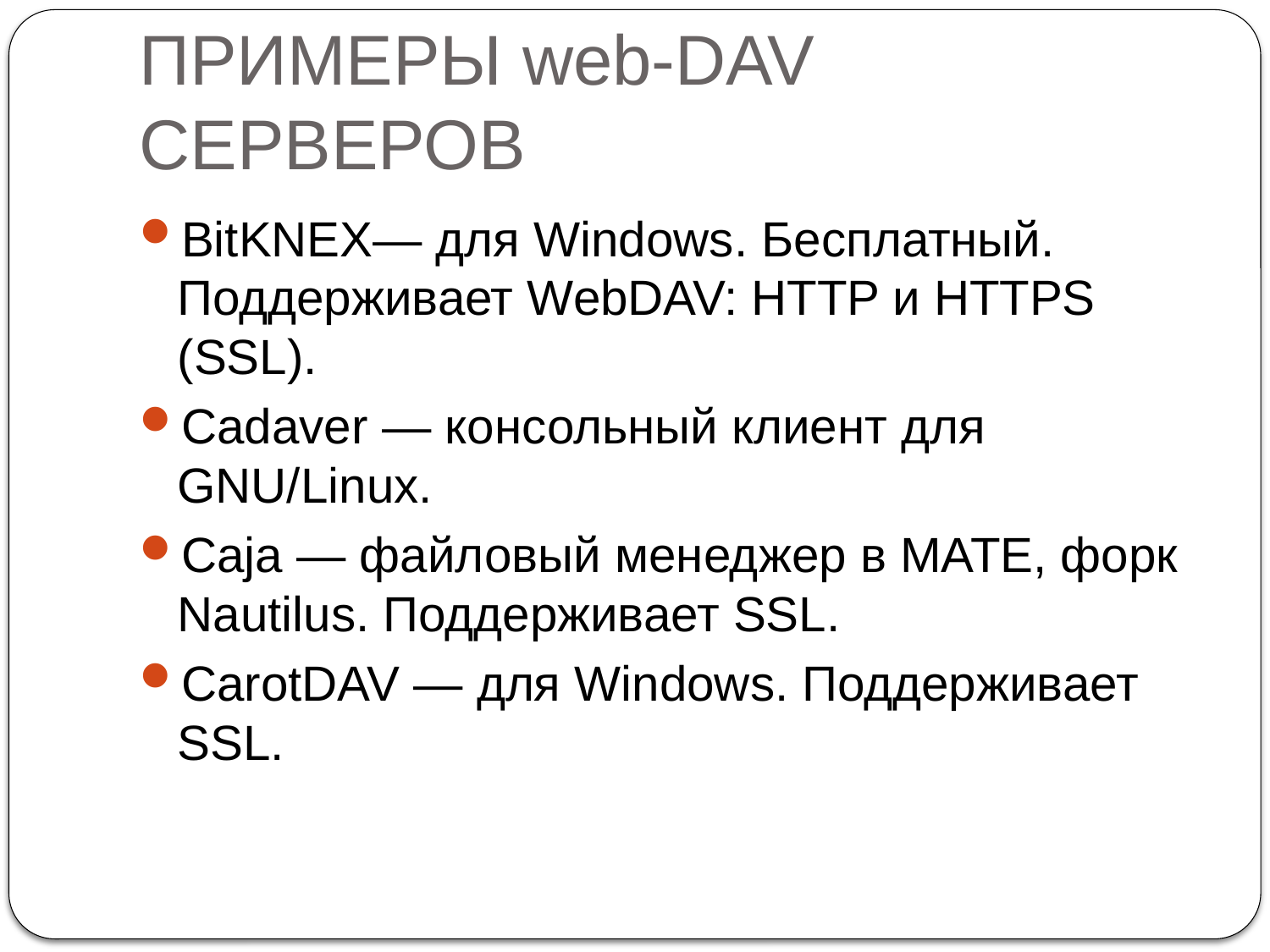

# ПРИМЕРЫ web-DAV СЕРВЕРОВ
BitKNEX— для Windows. Бесплатный. Поддерживает WebDAV: HTTP и HTTPS (SSL).
Cadaver — консольный клиент для GNU/Linux.
Caja — файловый менеджер в MATE, форк Nautilus. Поддерживает SSL.
CarotDAV — для Windows. Поддерживает SSL.